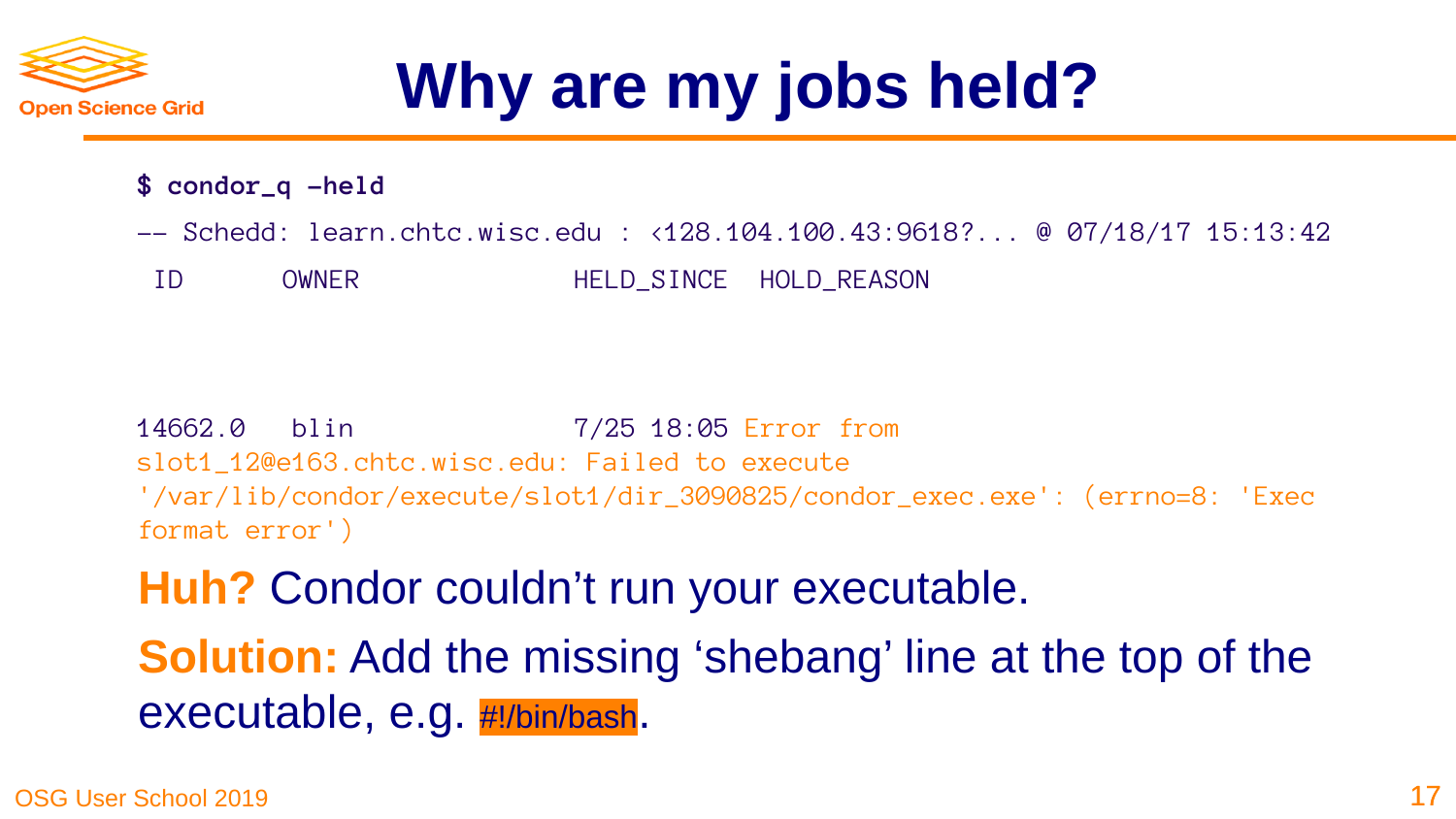

# Why are my jobs held?
$ condor_q -held
-- Schedd: learn.chtc.wisc.edu : <128.104.100.43:9618?... @ 07/18/17 15:13:42
 ID  	OWNER      	HELD_SINCE  HOLD_REASON
14662.0   blin        	7/25 18:05 Error from slot1_12@e163.chtc.wisc.edu: Failed to execute '/var/lib/condor/execute/slot1/dir_3090825/condor_exec.exe': (errno=8: 'Exec format error')
Huh? Condor couldn’t run your executable.
Solution: Add the missing ‘shebang’ line at the top of the executable, e.g. #!/bin/bash.

17
17